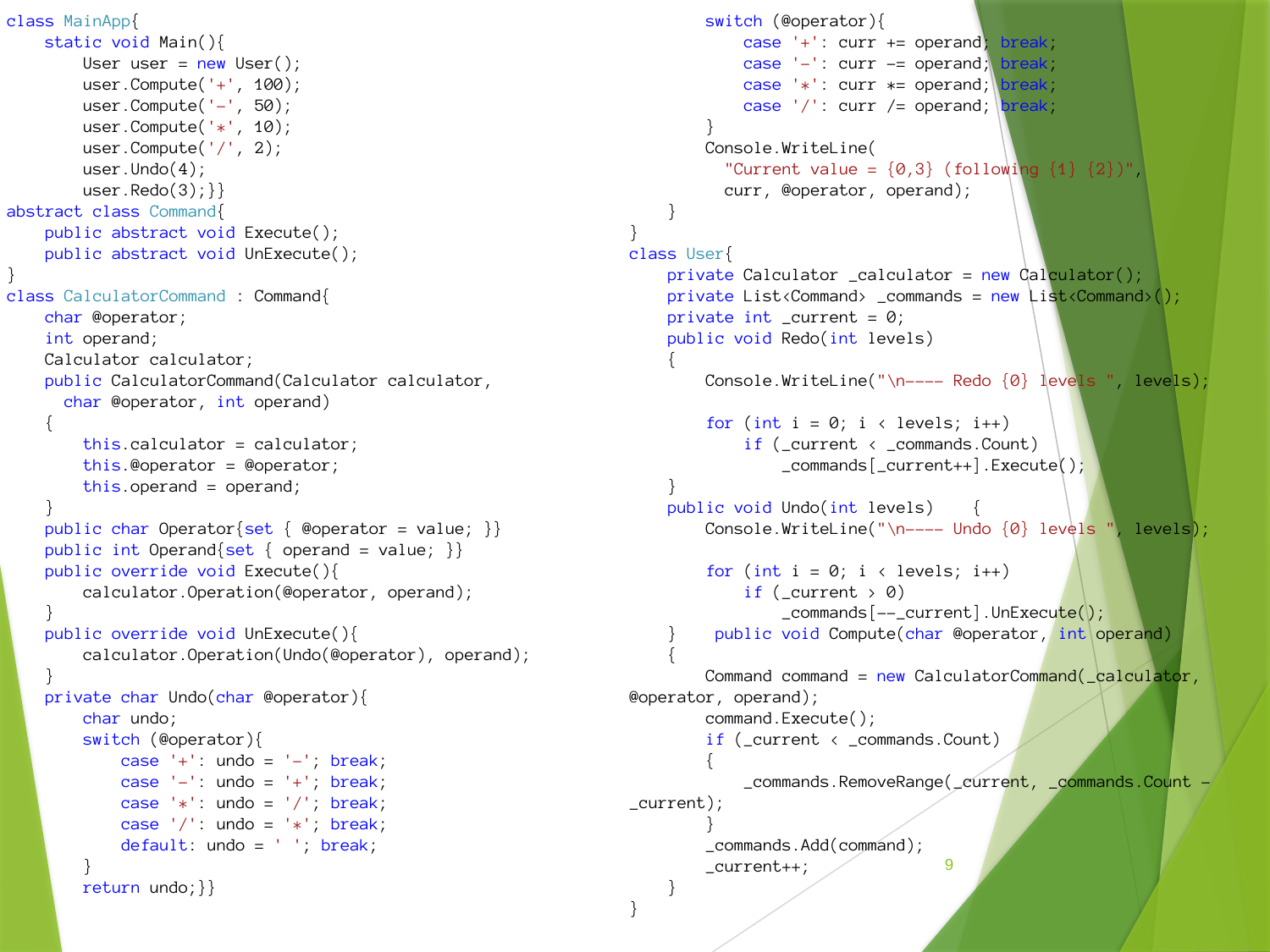

class MainApp{
    static void Main(){
        User user = new User();
        user.Compute('+', 100);
        user.Compute('-', 50);
        user.Compute('*', 10);
        user.Compute('/', 2);
        user.Undo(4);
        user.Redo(3);}}
abstract class Command{
    public abstract void Execute();
    public abstract void UnExecute();
}
class CalculatorCommand : Command{
    char @operator;
    int operand;
    Calculator calculator;
    public CalculatorCommand(Calculator calculator,
      char @operator, int operand)
    {
        this.calculator = calculator;
        this.@operator = @operator;
        this.operand = operand;
    }
    public char Operator{set { @operator = value; }}
    public int Operand{set { operand = value; }}
    public override void Execute(){
        calculator.Operation(@operator, operand);
    }
    public override void UnExecute(){
        calculator.Operation(Undo(@operator), operand);
    }
    private char Undo(char @operator){
        char undo;
        switch (@operator){
            case '+': undo = '-'; break;
            case '-': undo = '+'; break;
            case '*': undo = '/'; break;
            case '/': undo = '*'; break;
            default: undo = ' '; break;
        }
        return undo;}}

class Calculator
{
    private int curr = 0;
    public void Operation(char @operator, int operand)
    {
        switch (@operator){
            case '+': curr += operand; break;
            case '-': curr -= operand; break;
            case '*': curr *= operand; break;
            case '/': curr /= operand; break;
        }
        Console.WriteLine(
          "Current value = {0,3} (following {1} {2})",
          curr, @operator, operand);
    }
}
class User{
    private Calculator _calculator = new Calculator();
    private List<Command> _commands = new List<Command>();
    private int _current = 0;
    public void Redo(int levels)
    {
        Console.WriteLine("\n---- Redo {0} levels ", levels);
        for (int i = 0; i < levels; i++)
            if (_current < _commands.Count)
                _commands[_current++].Execute();
    }
    public void Undo(int levels)    {
        Console.WriteLine("\n---- Undo {0} levels ", levels);
        for (int i = 0; i < levels; i++)
            if (_current > 0)
                _commands[--_current].UnExecute();
    }    public void Compute(char @operator, int operand)
    {
        Command command = new CalculatorCommand(_calculator, @operator, operand);
        command.Execute();
        if (_current < _commands.Count)
        {
            _commands.RemoveRange(_current, _commands.Count - _current);
        }
        _commands.Add(command);
        _current++;
    }
}
9